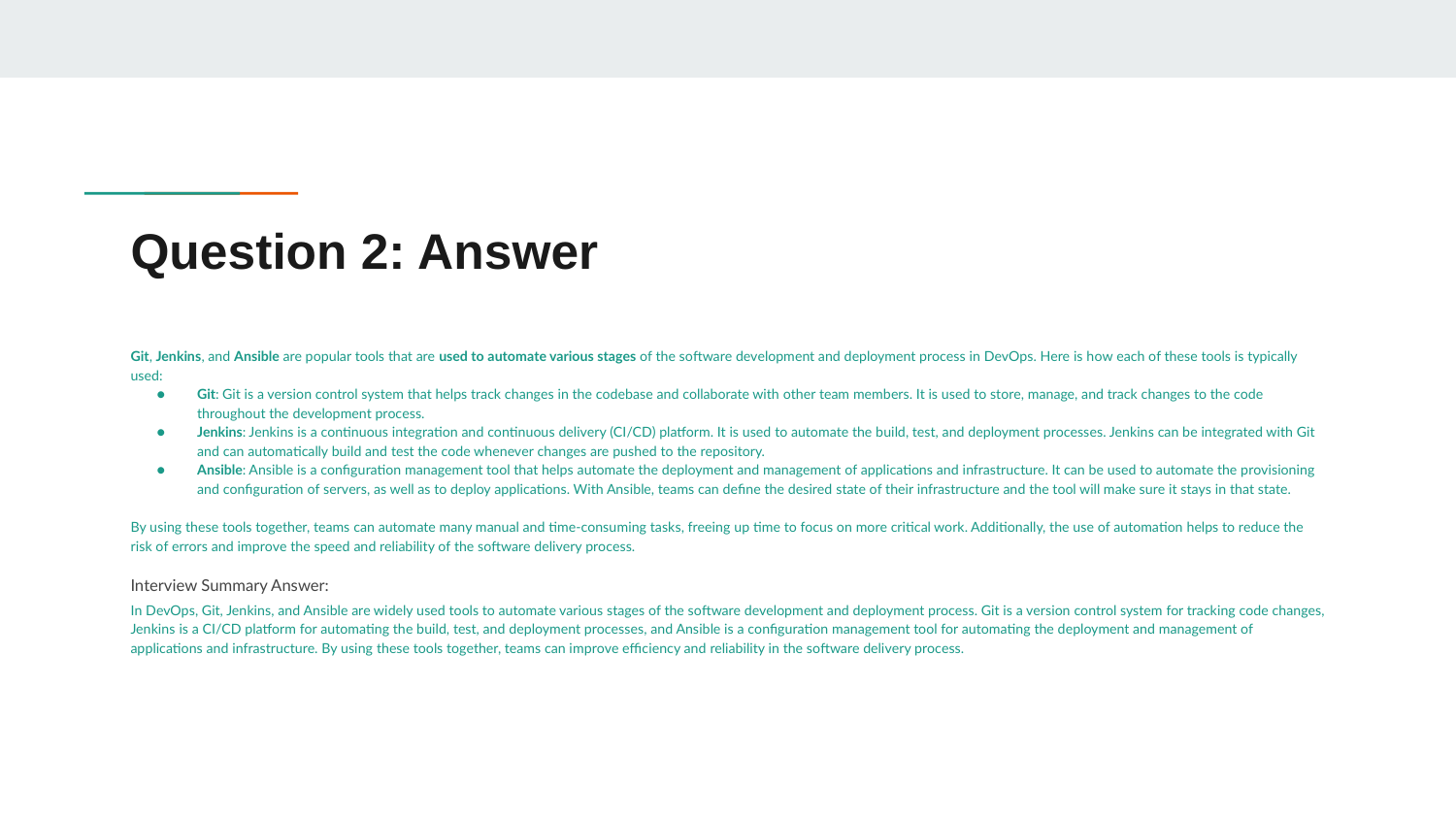

# Question 2: Answer
Git, Jenkins, and Ansible are popular tools that are used to automate various stages of the software development and deployment process in DevOps. Here is how each of these tools is typically used:
Git: Git is a version control system that helps track changes in the codebase and collaborate with other team members. It is used to store, manage, and track changes to the code throughout the development process.
Jenkins: Jenkins is a continuous integration and continuous delivery (CI/CD) platform. It is used to automate the build, test, and deployment processes. Jenkins can be integrated with Git and can automatically build and test the code whenever changes are pushed to the repository.
Ansible: Ansible is a configuration management tool that helps automate the deployment and management of applications and infrastructure. It can be used to automate the provisioning and configuration of servers, as well as to deploy applications. With Ansible, teams can define the desired state of their infrastructure and the tool will make sure it stays in that state.

By using these tools together, teams can automate many manual and time-consuming tasks, freeing up time to focus on more critical work. Additionally, the use of automation helps to reduce the risk of errors and improve the speed and reliability of the software delivery process.
Interview Summary Answer:
In DevOps, Git, Jenkins, and Ansible are widely used tools to automate various stages of the software development and deployment process. Git is a version control system for tracking code changes, Jenkins is a CI/CD platform for automating the build, test, and deployment processes, and Ansible is a configuration management tool for automating the deployment and management of applications and infrastructure. By using these tools together, teams can improve efficiency and reliability in the software delivery process.